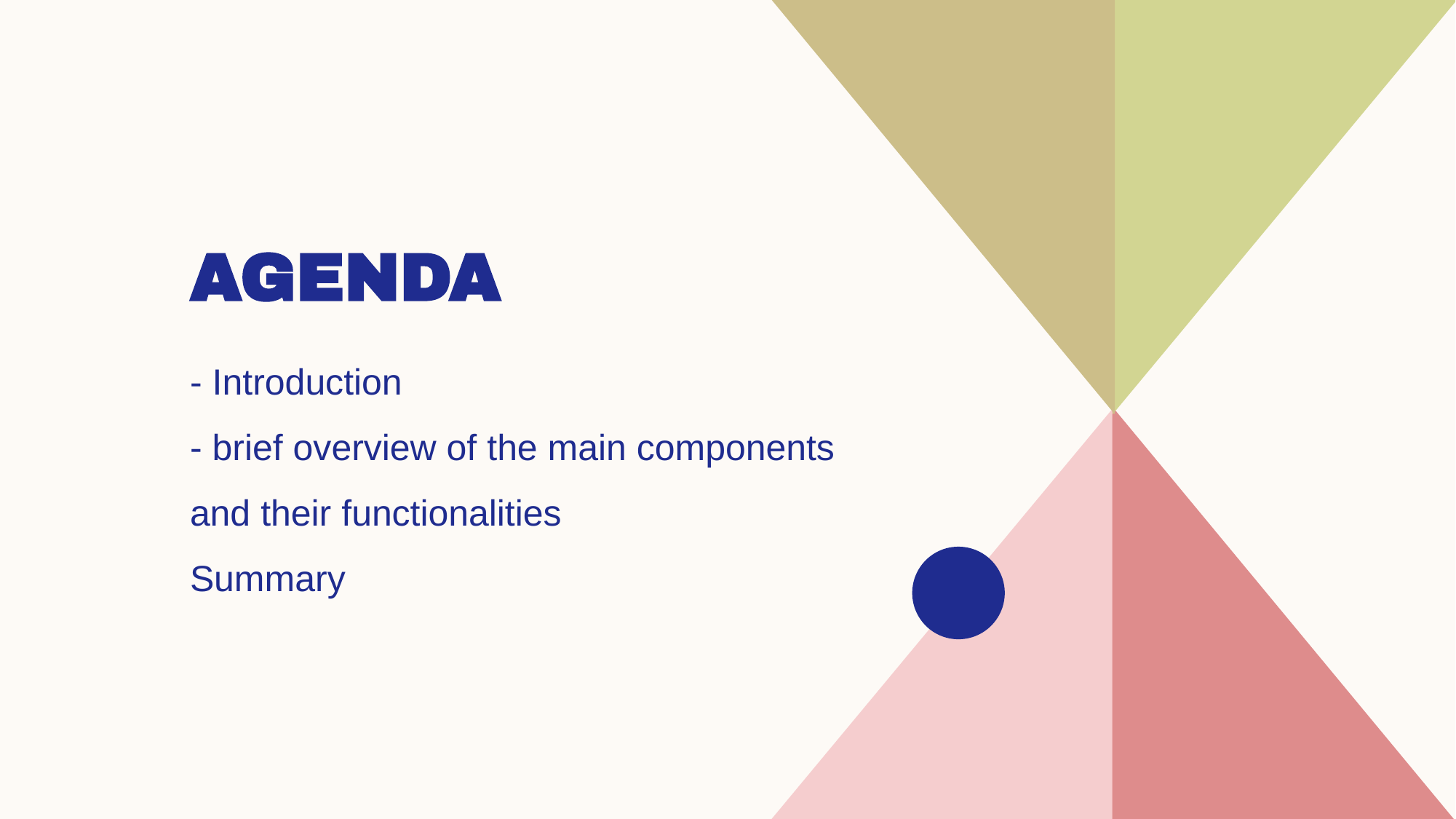

# AGENDA
- Introduction​
- brief overview of the main components and their functionalities
​​Summary​